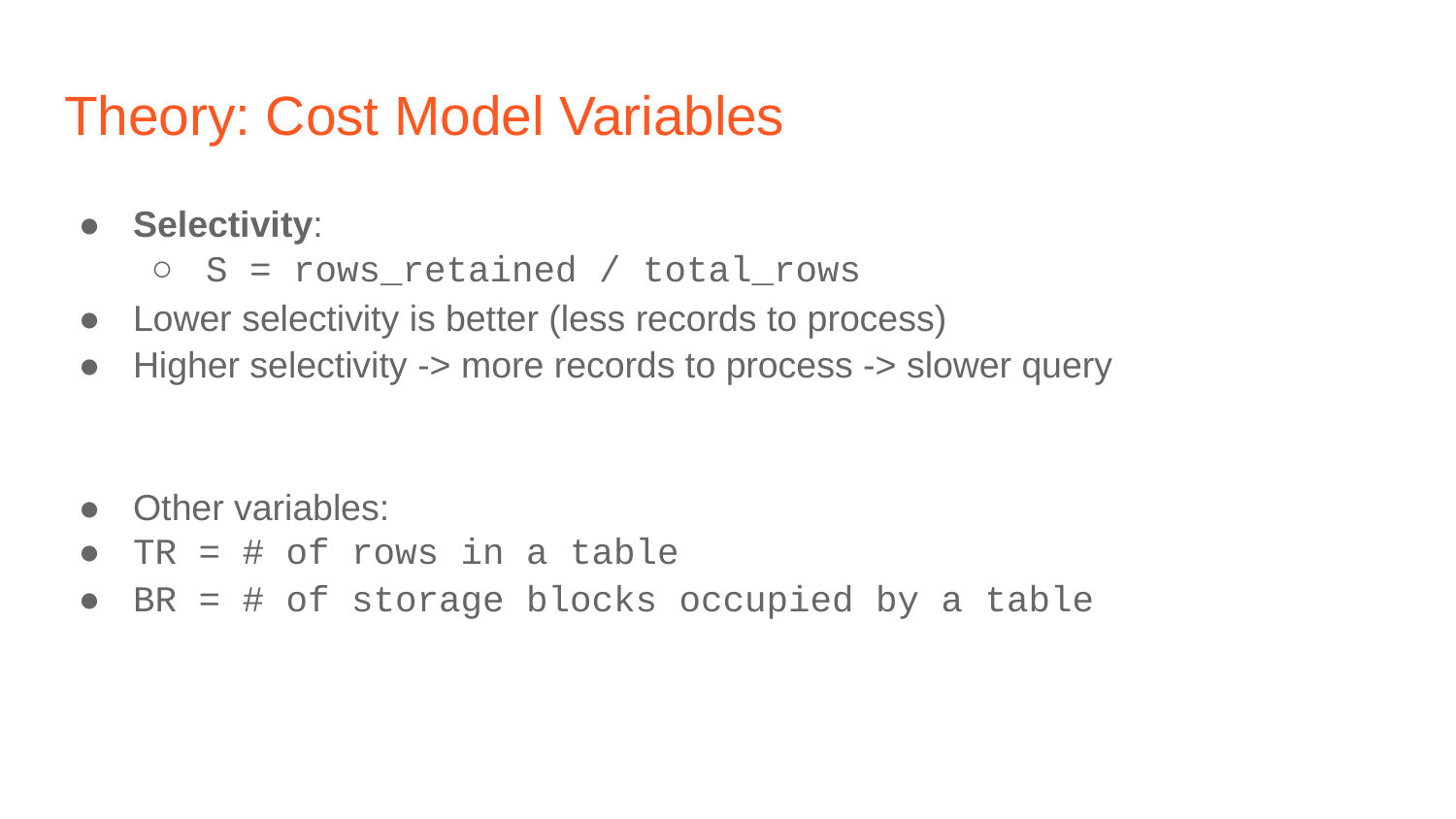

# Theory: Cost Model Variables
Selectivity:
S = rows_retained / total_rows
Lower selectivity is better (less records to process)
Higher selectivity -> more records to process -> slower query

Other variables:
TR = # of rows in a table
BR = # of storage blocks occupied by a table